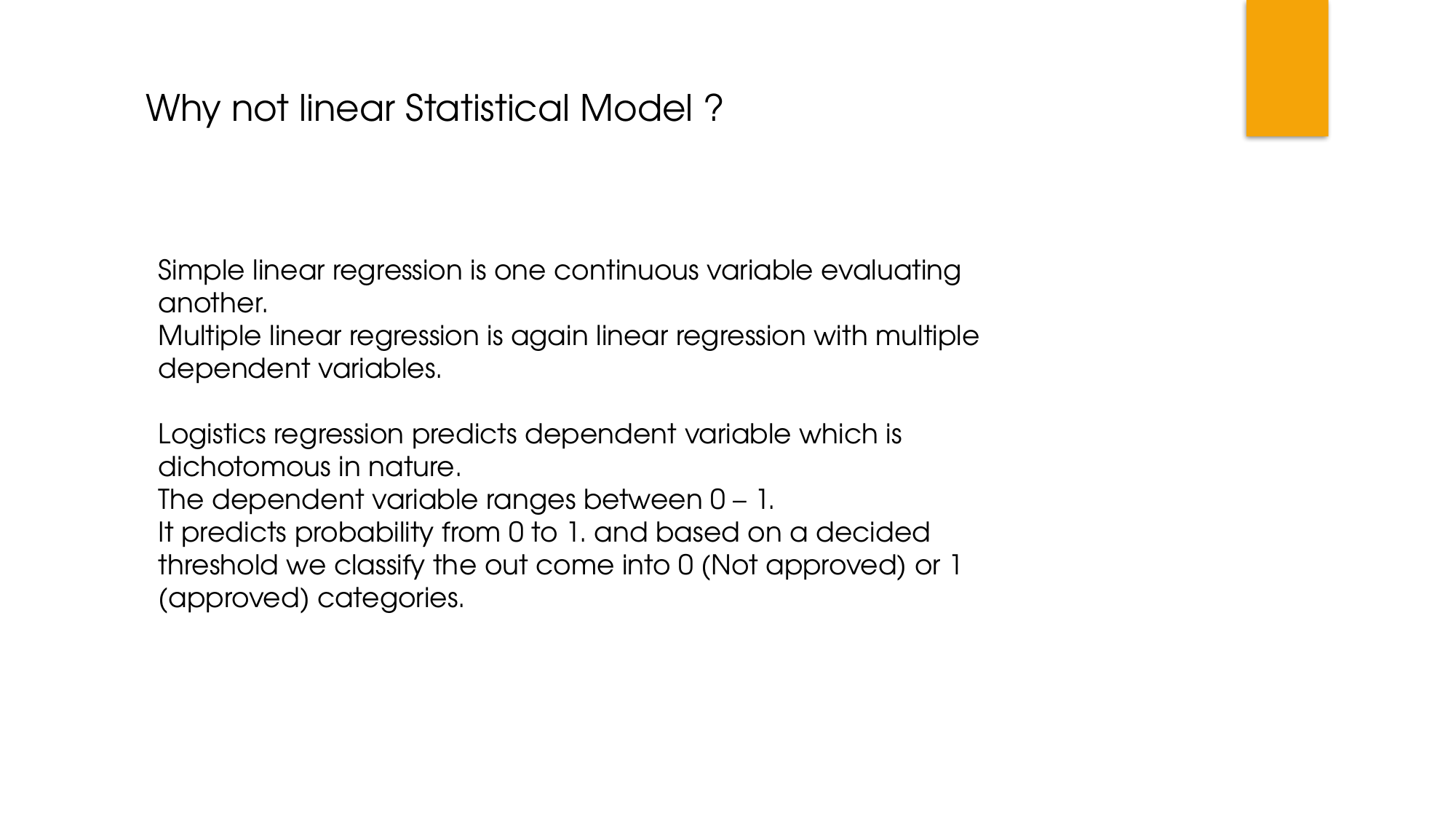

Why not linear Statistical Model ?
Simple linear regression is one continuous variable evaluating another.
Multiple linear regression is again linear regression with multiple dependent variables.

Logistics regression predicts dependent variable which is dichotomous in nature.
The dependent variable ranges between 0 – 1.
It predicts probability from 0 to 1. and based on a decided threshold we classify the out come into 0 (Not approved) or 1 (approved) categories.